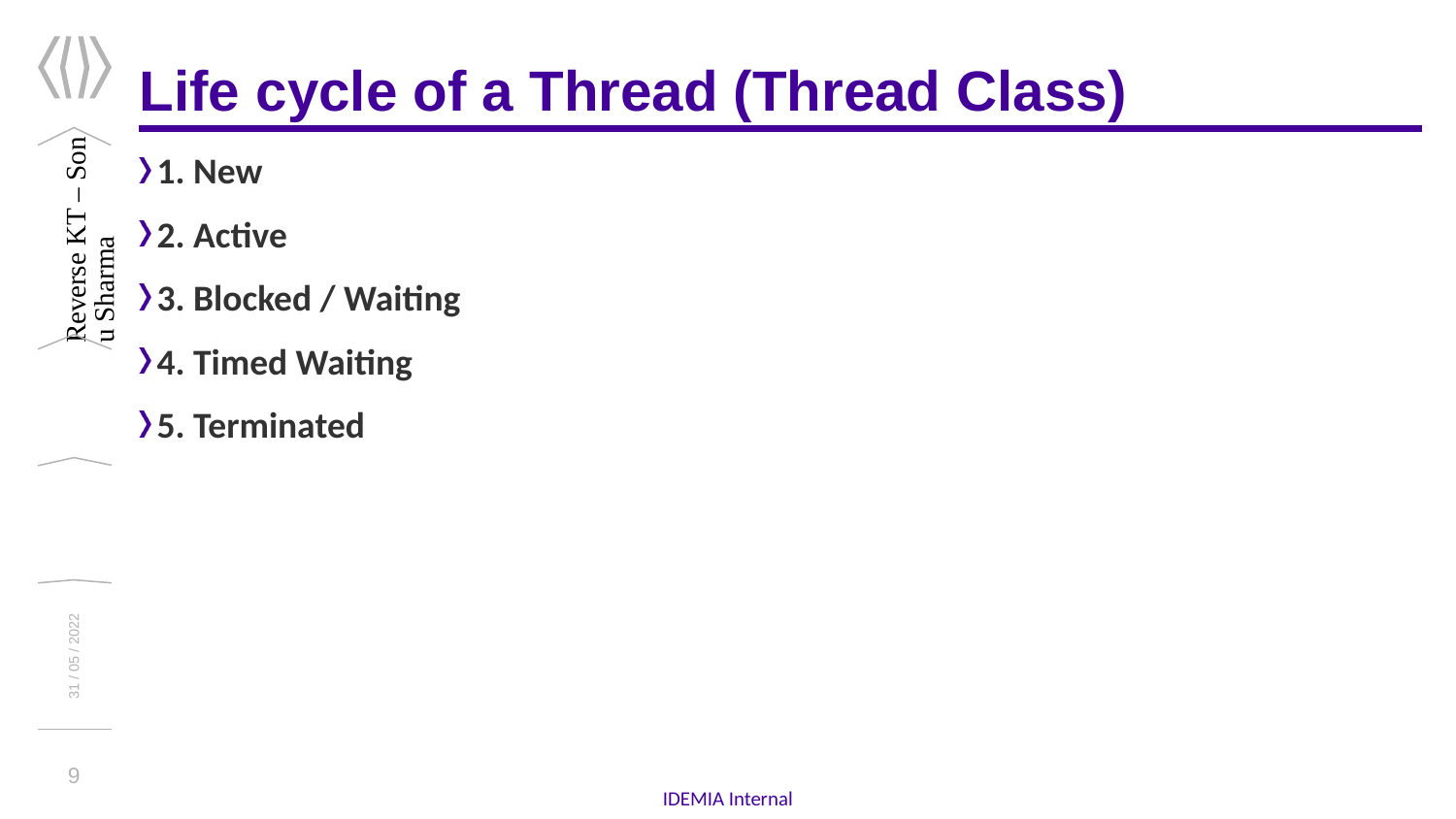

# Life cycle of a Thread (Thread Class)
1. New
2. Active
3. Blocked / Waiting
4. Timed Waiting
5. Terminated
Reverse KT – Sonu Sharma
31 / 05 / 2022
9